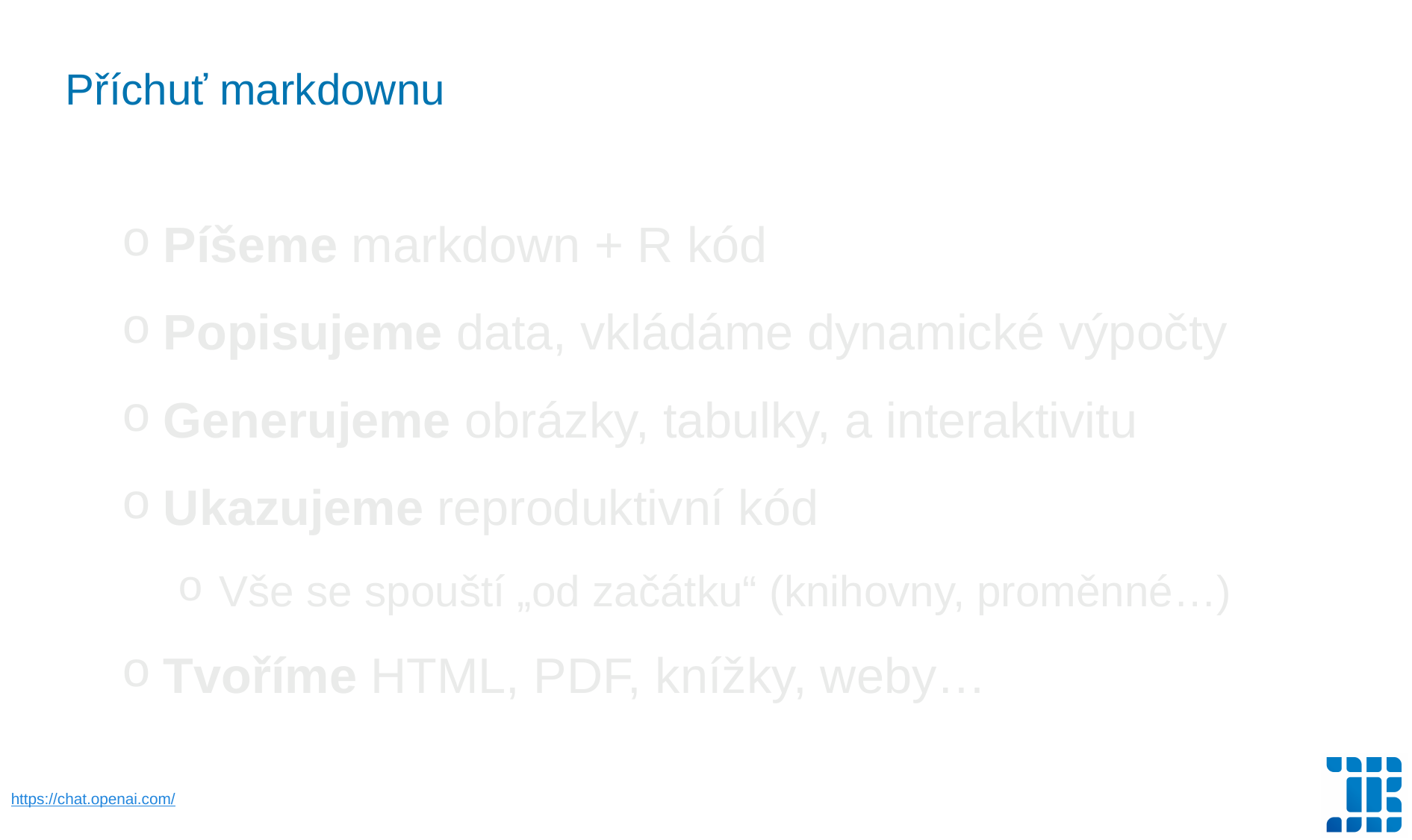

Příchuť markdownu
Píšeme markdown + R kód
Popisujeme data, vkládáme dynamické výpočty
Generujeme obrázky, tabulky, a interaktivitu
Ukazujeme reproduktivní kód
Vše se spouští „od začátku“ (knihovny, proměnné…)
Tvoříme HTML, PDF, knížky, weby…
https://chat.openai.com/